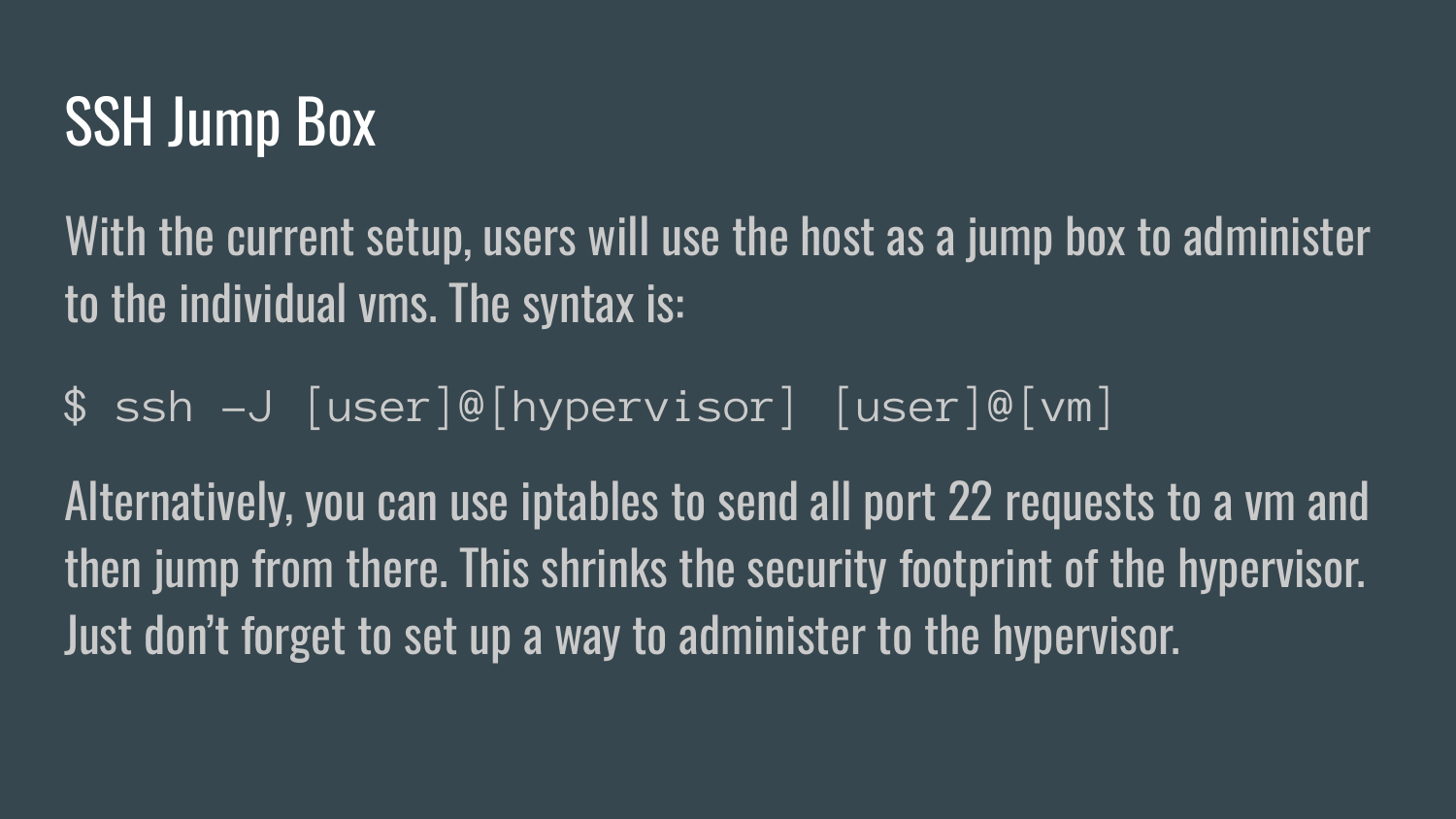

# SSH Jump Box
With the current setup, users will use the host as a jump box to administer to the individual vms. The syntax is:
$ ssh -J [user]@[hypervisor] [user]@[vm]
Alternatively, you can use iptables to send all port 22 requests to a vm and then jump from there. This shrinks the security footprint of the hypervisor. Just don’t forget to set up a way to administer to the hypervisor.